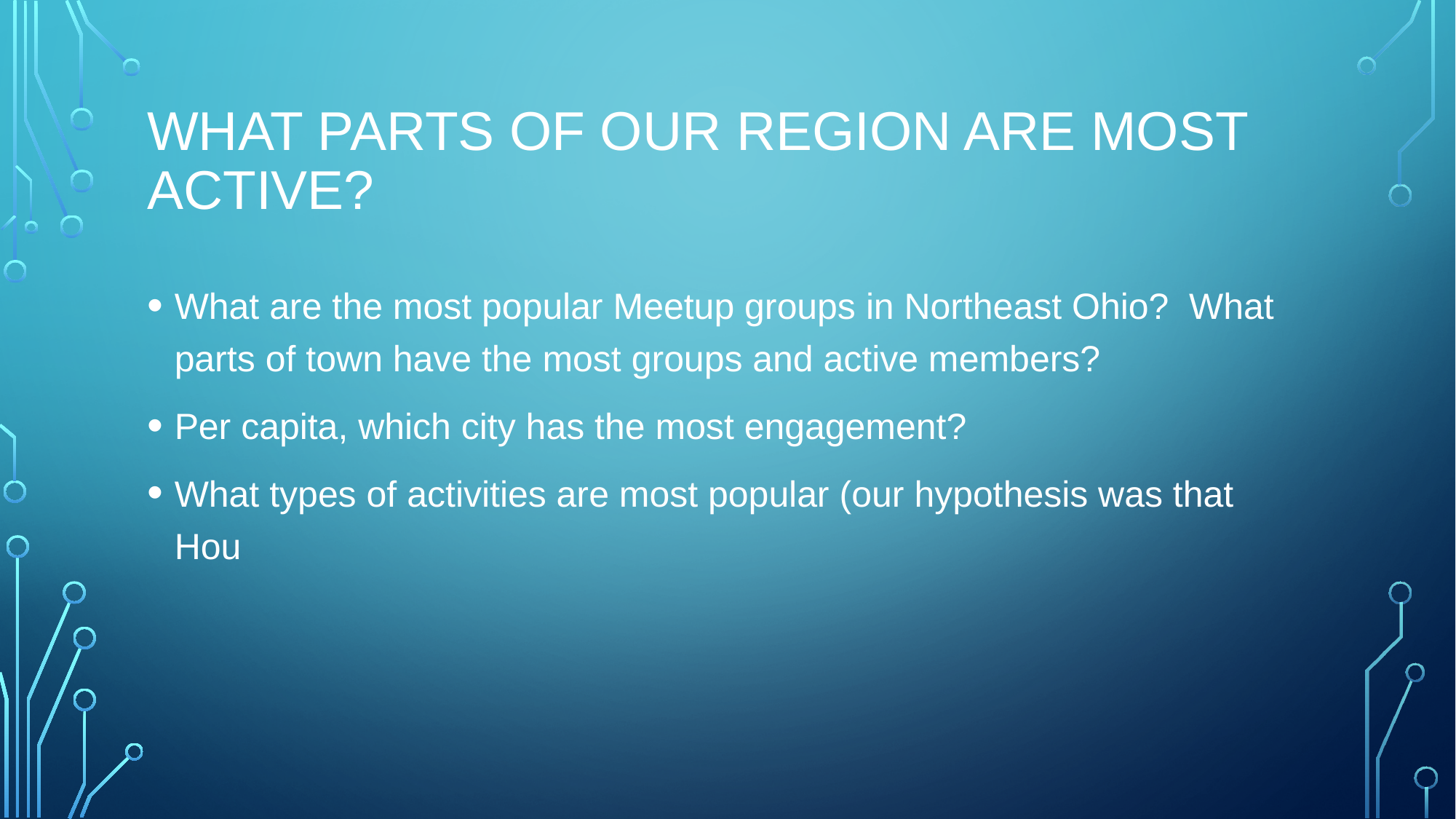

# What parts of our region are most active?
What are the most popular Meetup groups in Northeast Ohio?  What parts of town have the most groups and active members?
Per capita, which city has the most engagement?
What types of activities are most popular (our hypothesis was that Hou